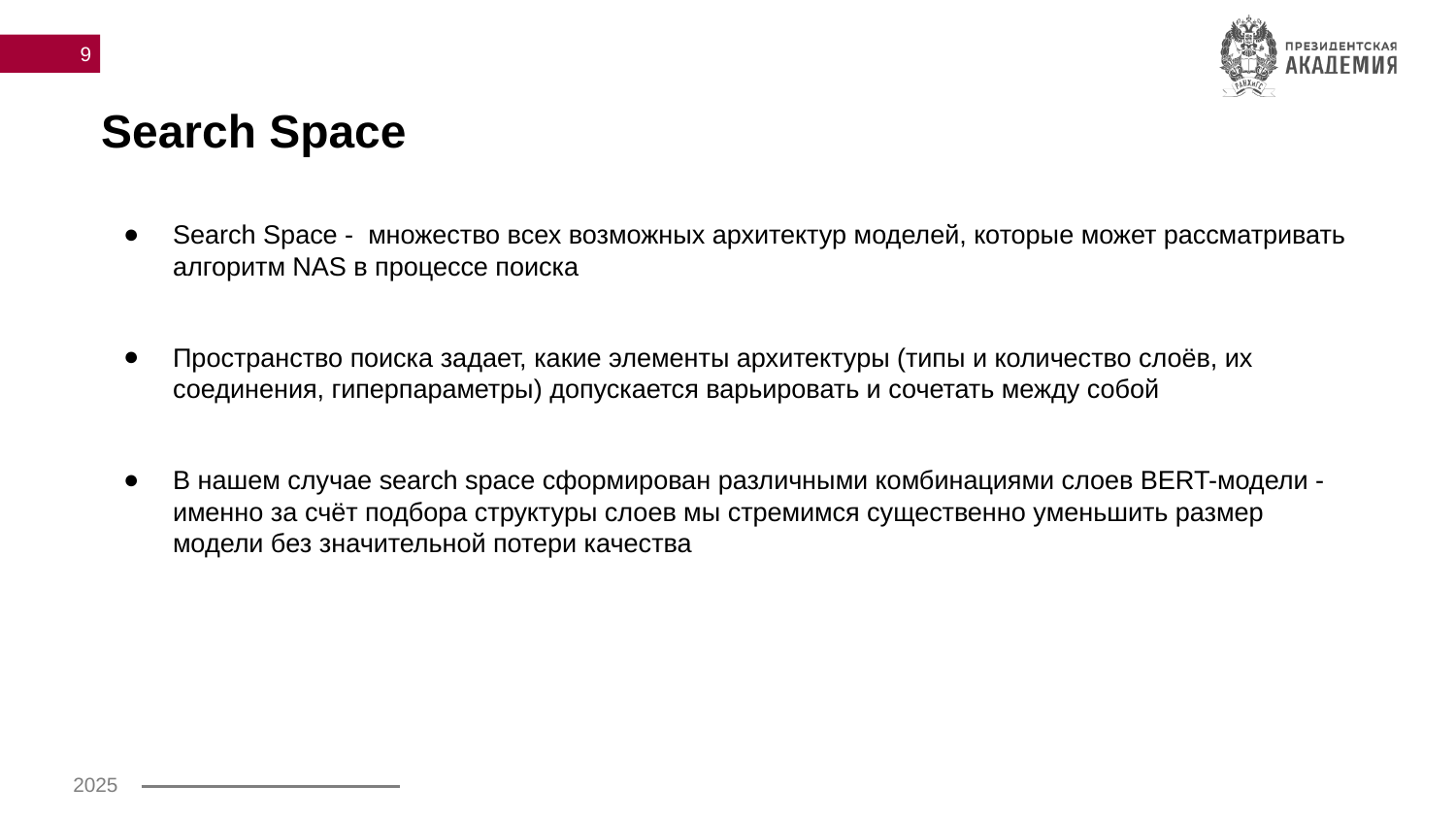

# Search Space
Search Space -  множество всех возможных архитектур моделей, которые может рассматривать алгоритм NAS в процессе поиска

Пространство поиска задает, какие элементы архитектуры (типы и количество слоёв, их соединения, гиперпараметры) допускается варьировать и сочетать между собой

В нашем случае search space сформирован различными комбинациями слоев BERT-модели - именно за счёт подбора структуры слоев мы стремимся существенно уменьшить размер модели без значительной потери качества